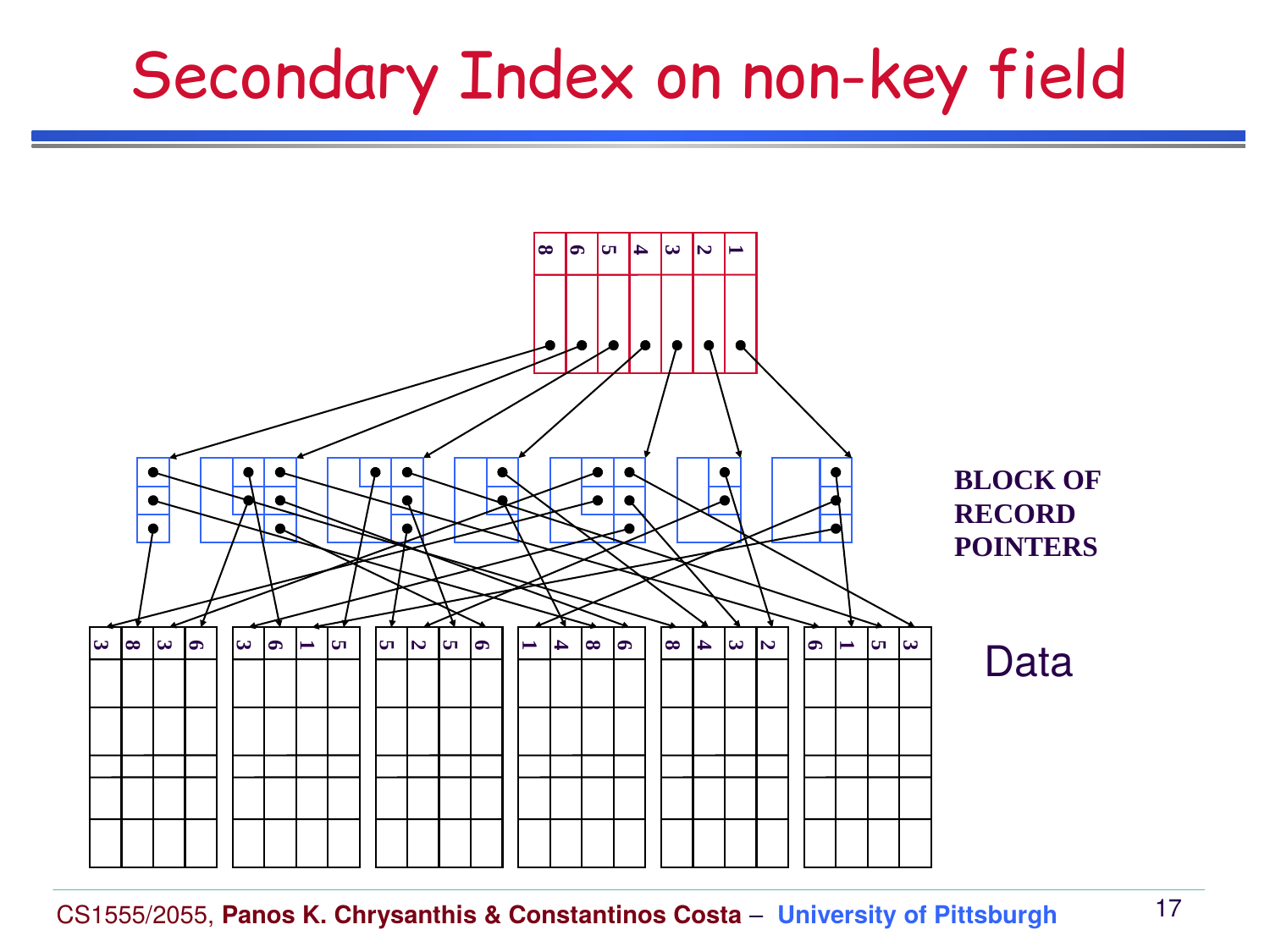

# Secondary Index on non-key field

8
6
5
4
3
2
1

3

5
1
6
2

3
4
8

6

8
4
1

6

5
2
5

5

1
6
3

6

3
8
3

BLOCK OF RECORD
POINTERS

Data